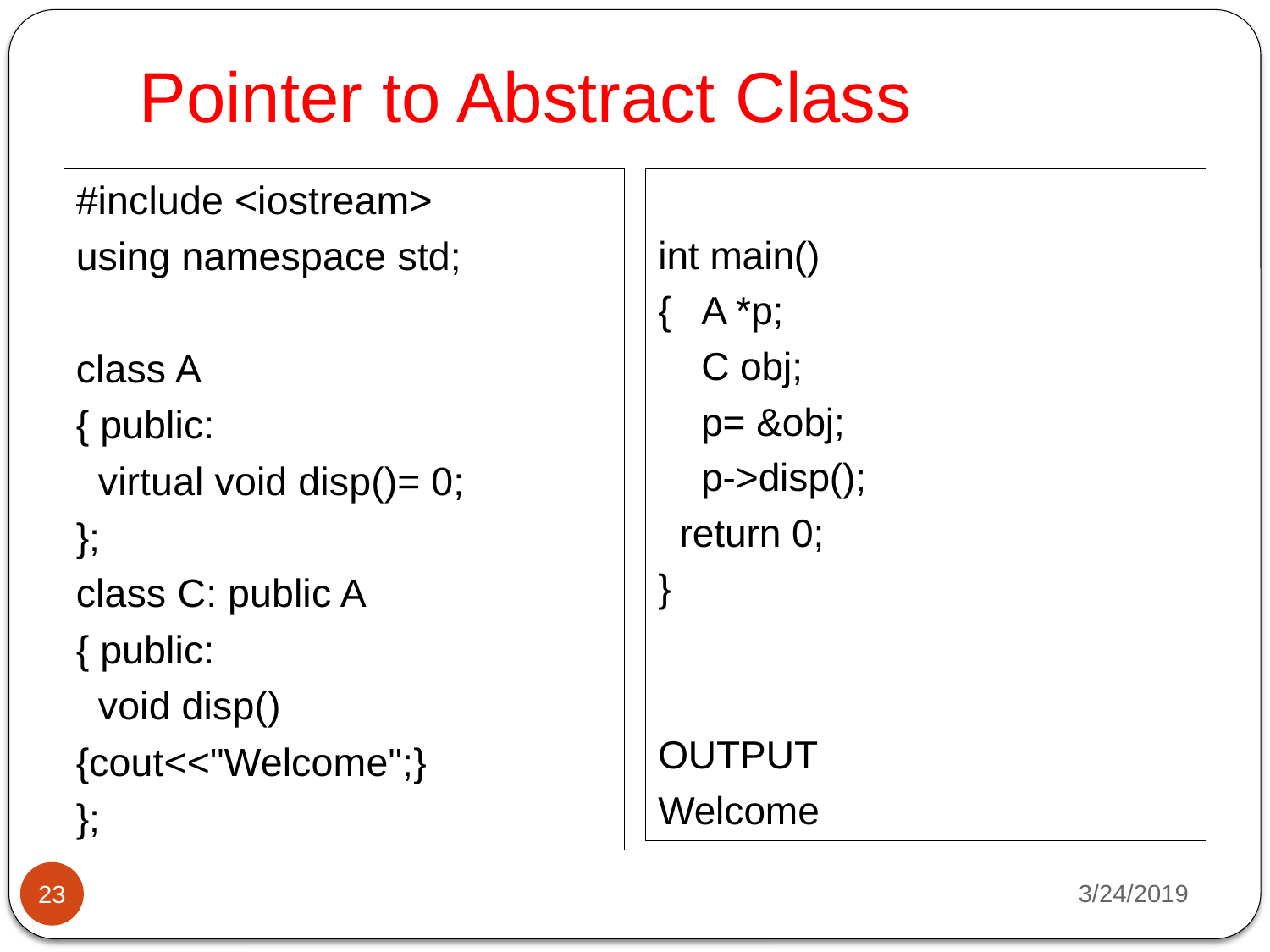

# Pointer to Abstract Class
#include <iostream>
using namespace std;

class A
{ public:
  virtual void disp()= 0;
};
class C: public A
{ public:
  void disp()
{cout<<"Welcome";}
};

int main()
{   A *p;
    C obj;
    p= &obj;
    p->disp();
  return 0;
}

OUTPUT
Welcome
3/24/2019
23